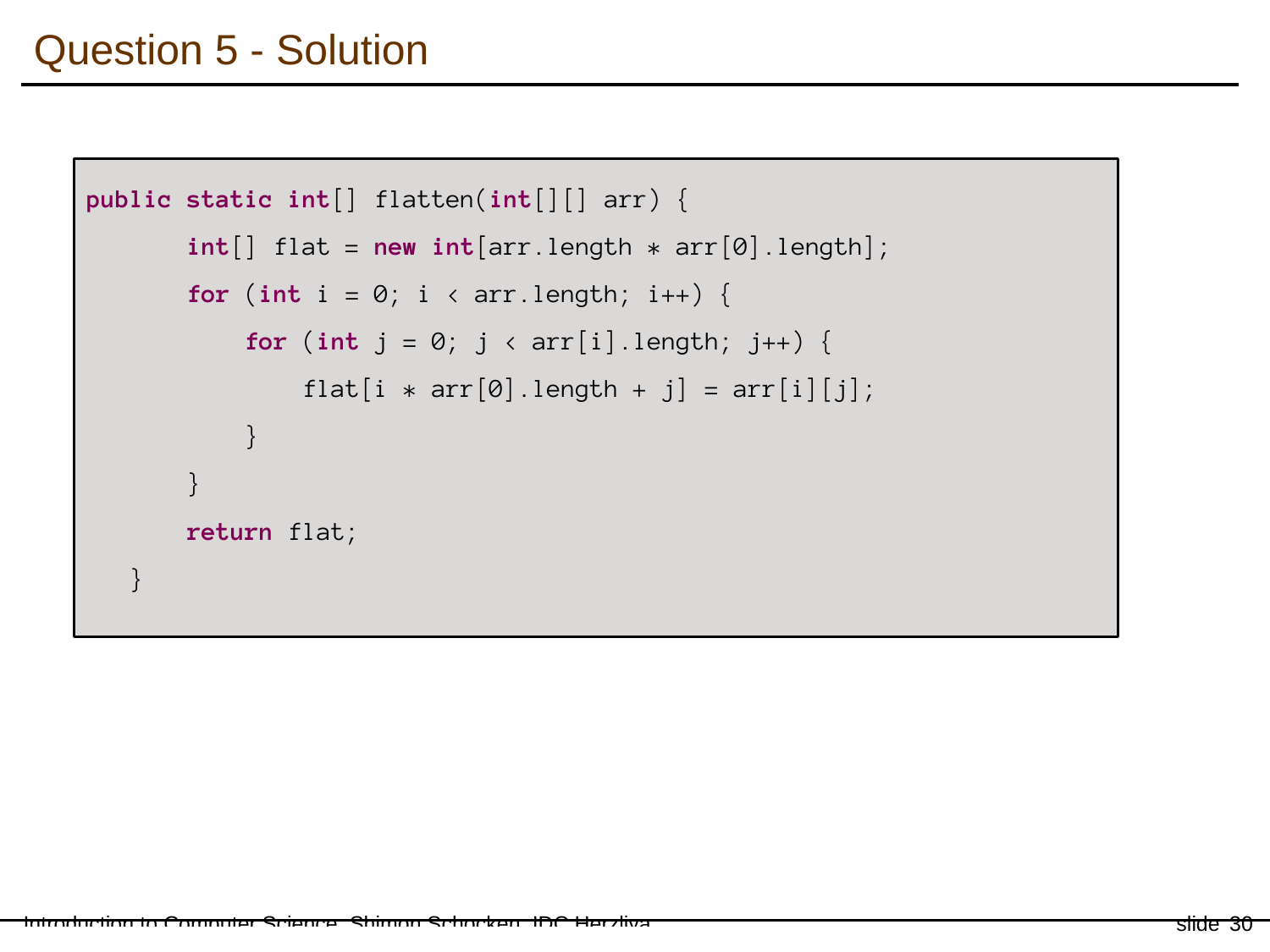

Question 5 - Solution

public static int[] flatten(int[][] arr) {
       int[] flat = new int[arr.length * arr[0].length];
       for (int i = 0; i < arr.length; i++) {
           for (int j = 0; j < arr[i].length; j++) {
               flat[i * arr[0].length + j] = arr[i][j];
           }
       }
       return flat;
   }